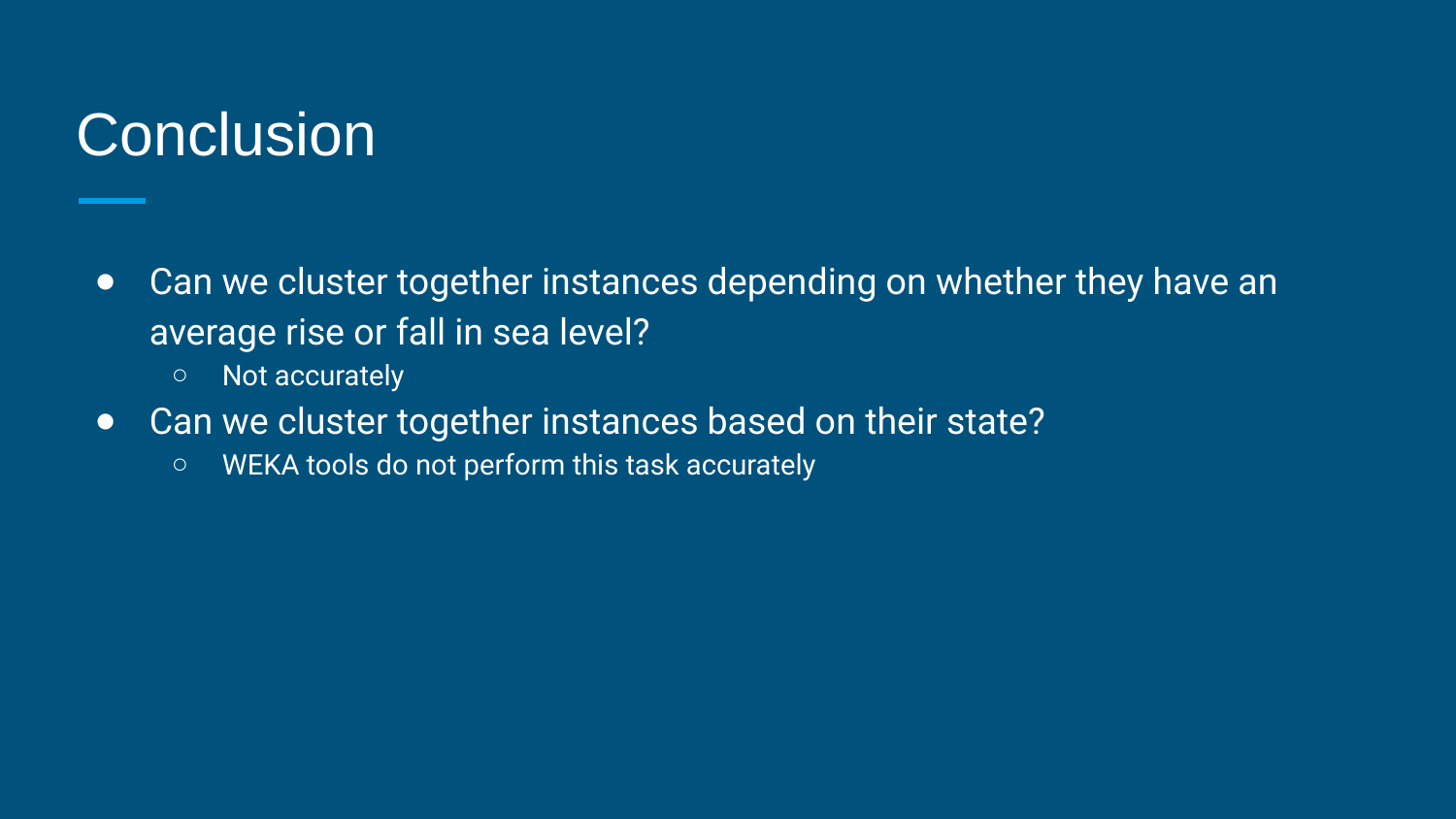

# Conclusion
Can we cluster together instances depending on whether they have an average rise or fall in sea level?
Not accurately
Can we cluster together instances based on their state?
WEKA tools do not perform this task accurately